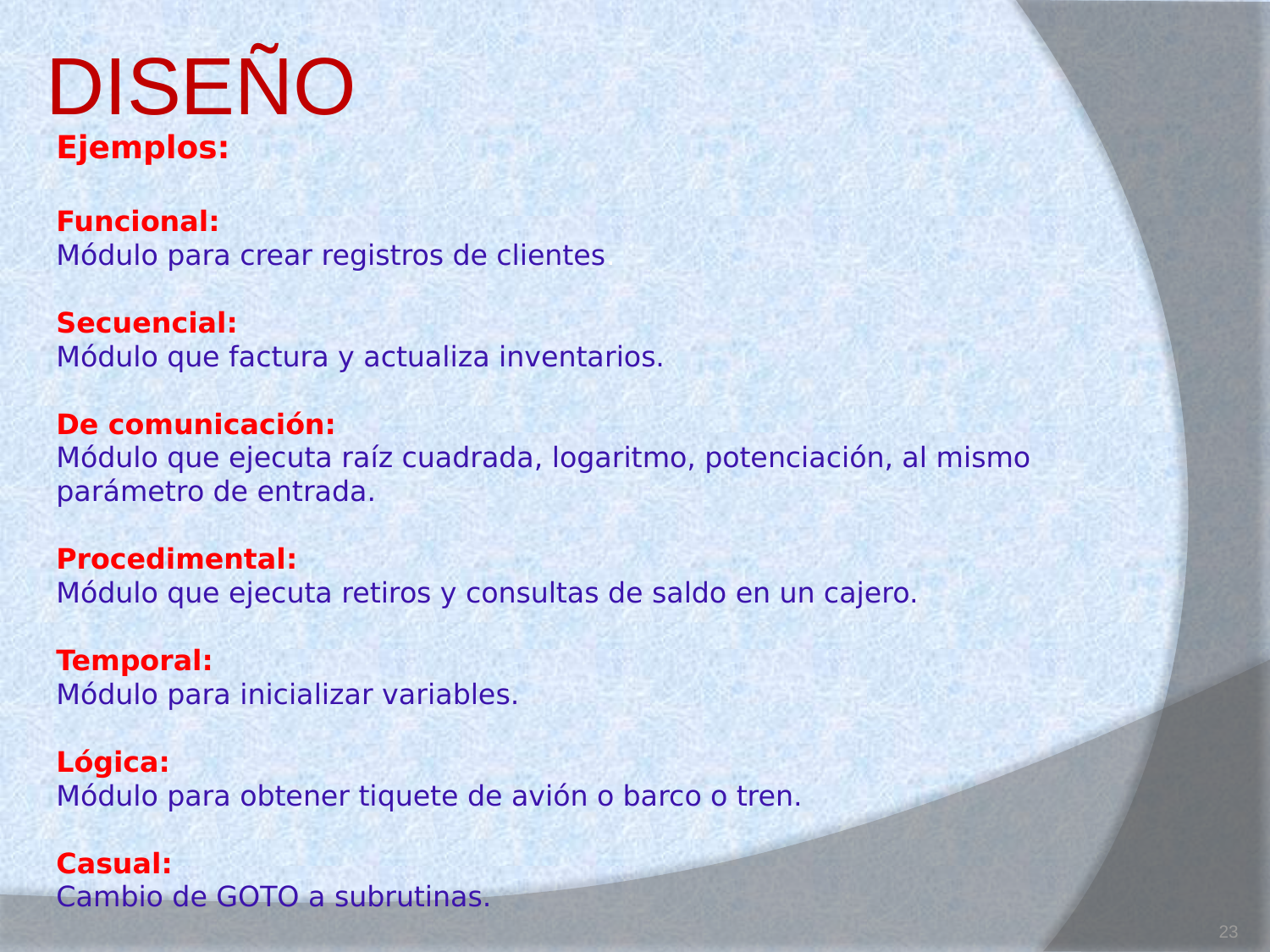

# DISEÑO
Ejemplos:

Funcional:
Módulo para crear registros de clientes.

Secuencial:
Módulo que factura y actualiza inventarios.

De comunicación:
Módulo que ejecuta raíz cuadrada, logaritmo, potenciación, al mismo
parámetro de entrada.

Procedimental:
Módulo que ejecuta retiros y consultas de saldo en un cajero.

Temporal:
Módulo para inicializar variables.

Lógica:
Módulo para obtener tiquete de avión o barco o tren.

Casual:
Cambio de GOTO a subrutinas.
23